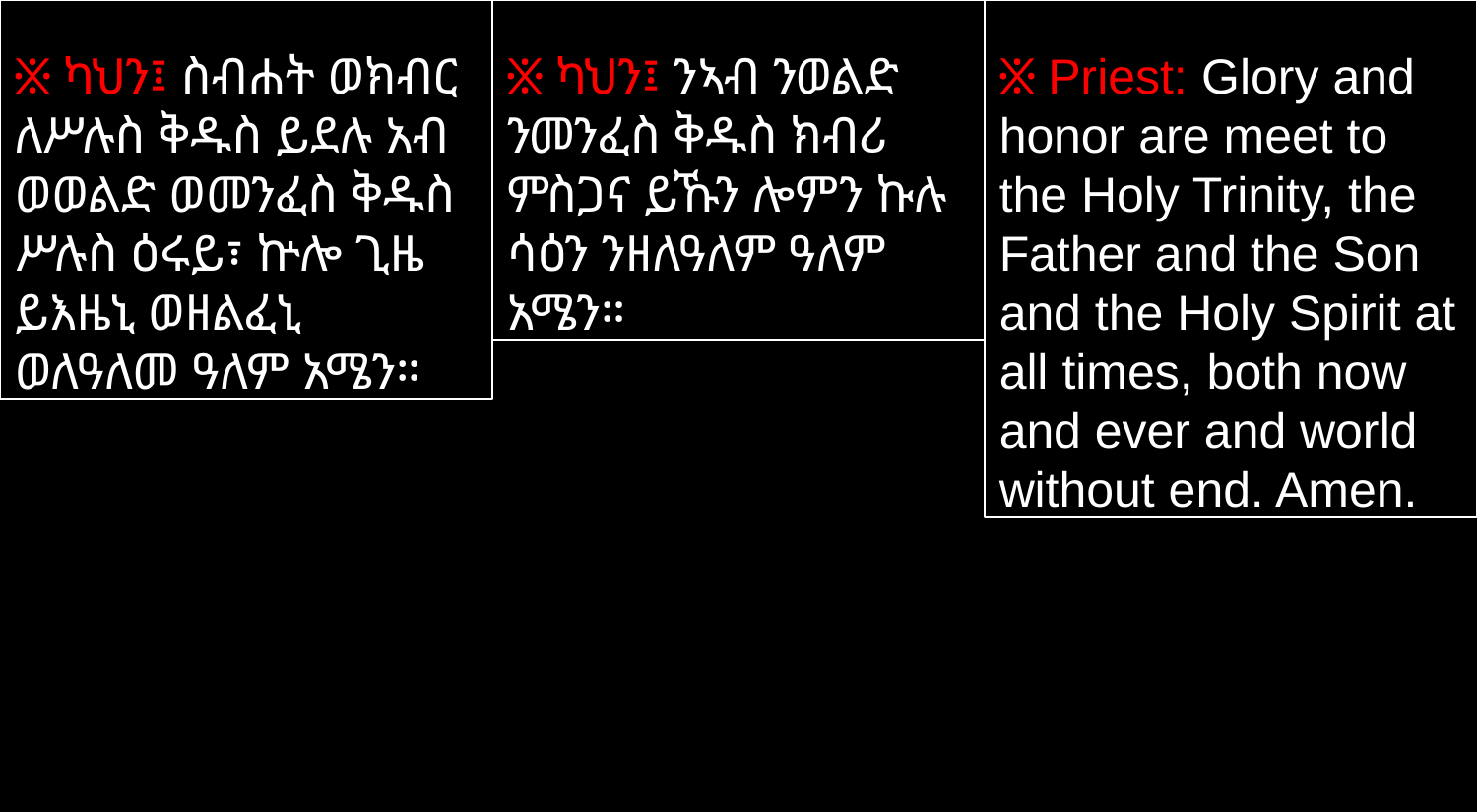

፠ ካህን፤ ስብሐት ወክብር ለሥሉስ ቅዱስ ይደሉ አብ ወወልድ ወመንፈስ ቅዱስ ሥሉስ ዕሩይ፣ ኵሎ ጊዜ ይእዜኒ ወዘልፈኒ ወለዓለመ ዓለም አሜን።

፠ ካህን፤ ንኣብ ንወልድ ንመንፈስ ቅዱስ ክብሪ ምስጋና ይኹን ሎምን ኩሉ ሳዕን ንዘለዓለም ዓለም አሜን።

፠ Priest: Glory and honor are meet to the Holy Trinity, the Father and the Son and the Holy Spirit at all times, both now and ever and world without end. Amen.